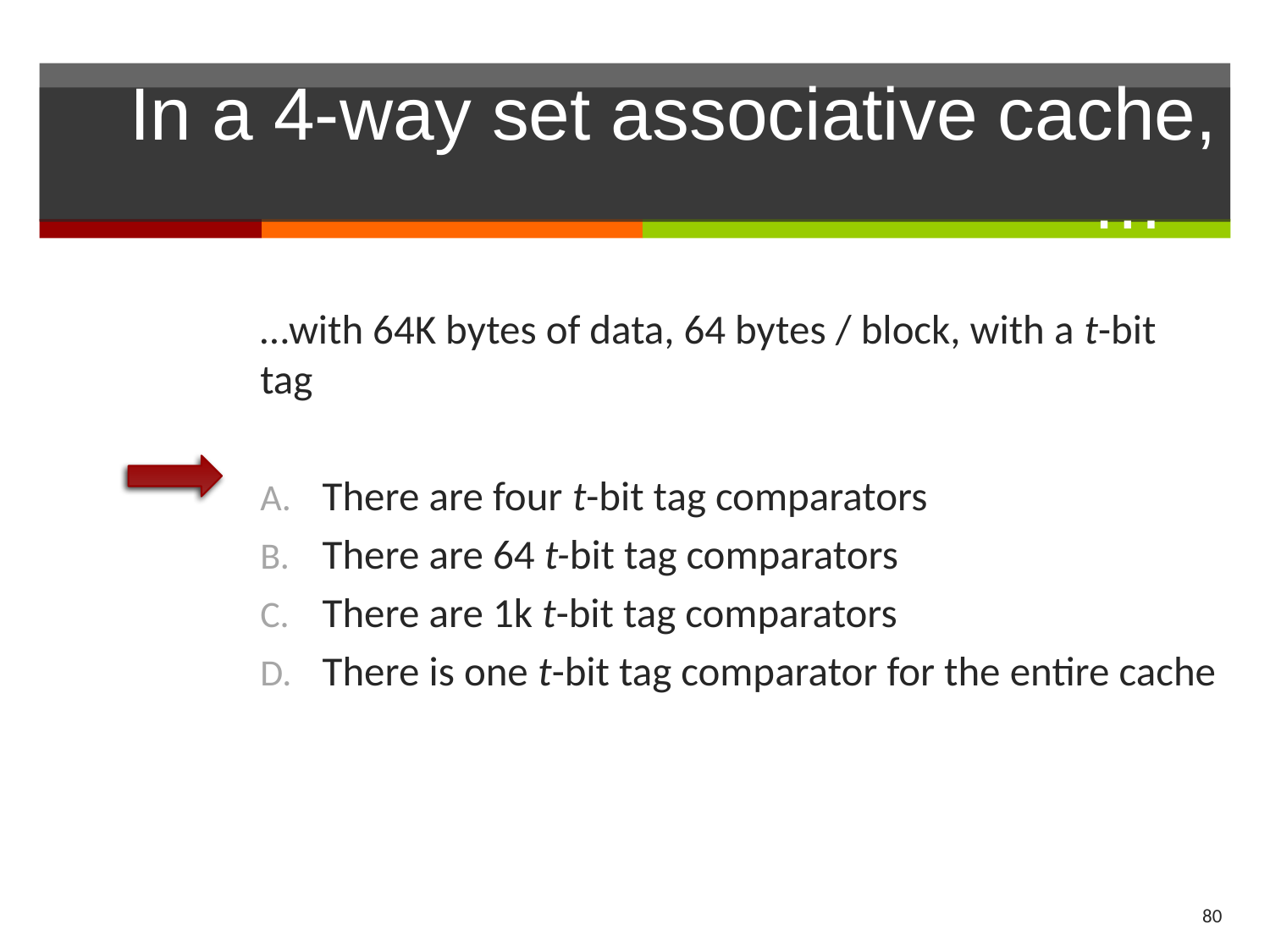

# In a 4-way set associative cache, …
…with 64K bytes of data, 64 bytes / block, with a t-bit tag

There are four t-bit tag comparators
There are 64 t-bit tag comparators
There are 1k t-bit tag comparators
There is one t-bit tag comparator for the entire cache

80